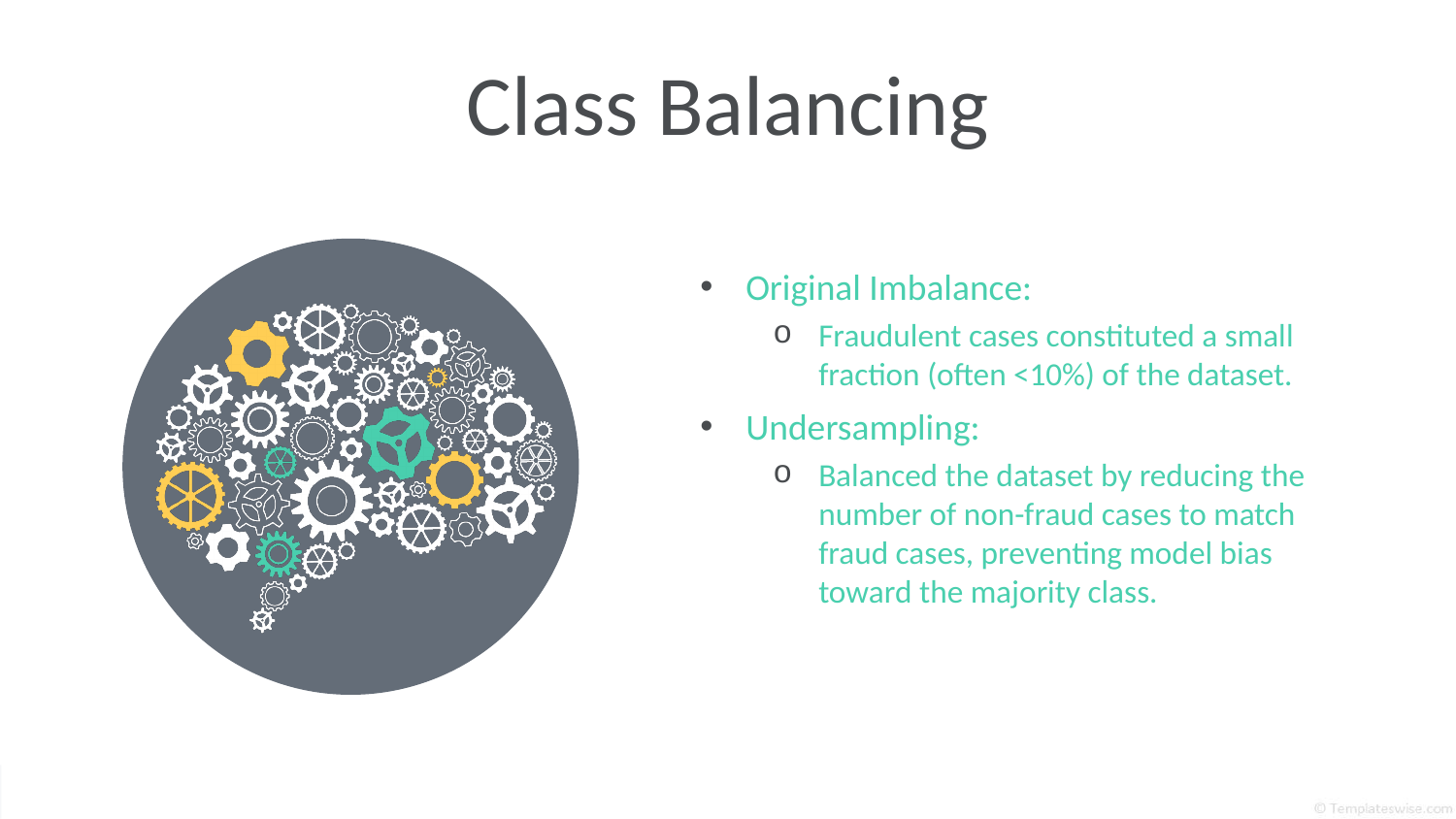

# Class Balancing
Original Imbalance:
Fraudulent cases constituted a small fraction (often <10%) of the dataset.
Undersampling:
Balanced the dataset by reducing the number of non-fraud cases to match fraud cases, preventing model bias toward the majority class.